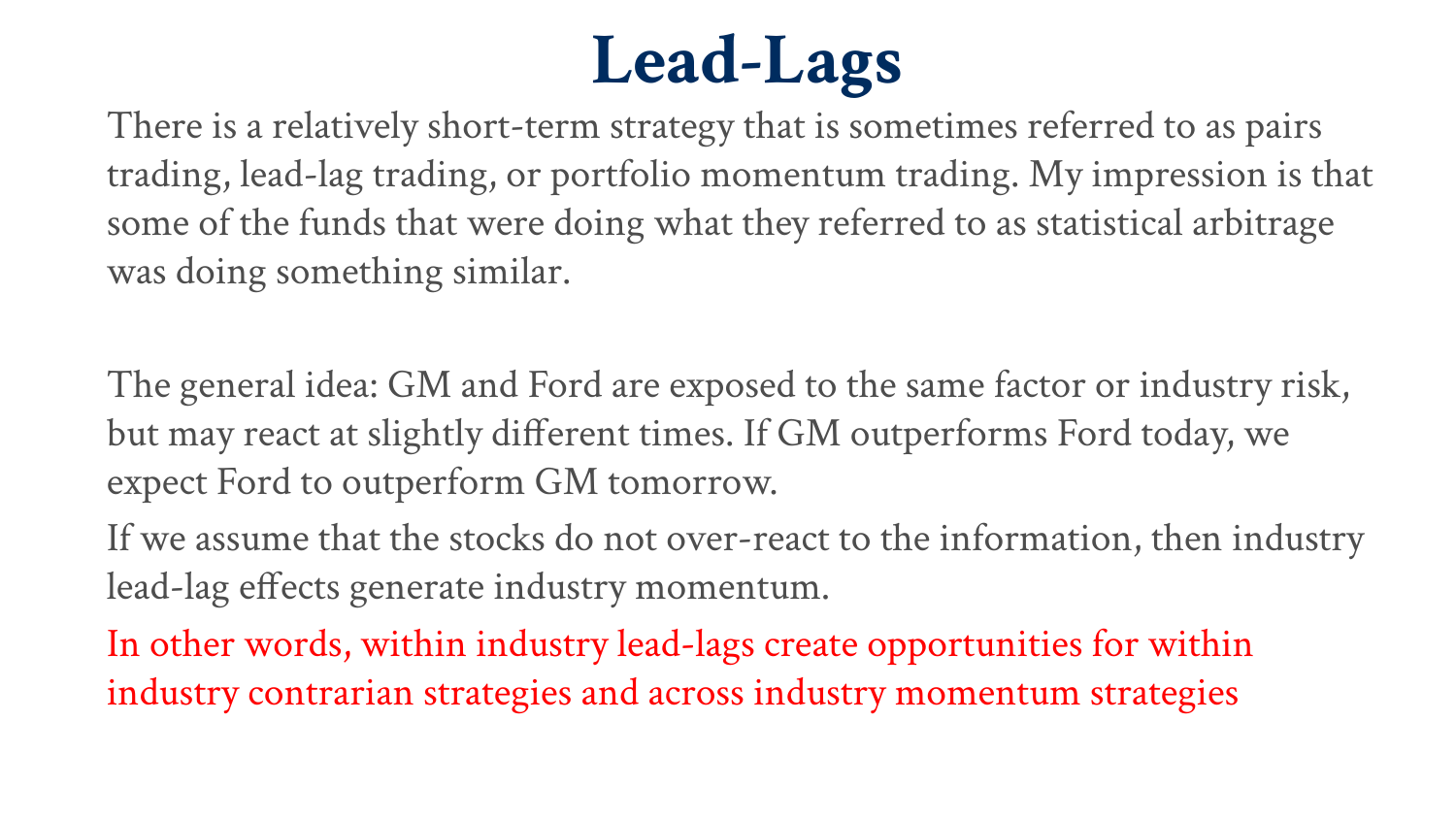

# Lead-Lags
There is a relatively short-term strategy that is sometimes referred to as pairs trading, lead-lag trading, or portfolio momentum trading. My impression is that some of the funds that were doing what they referred to as statistical arbitrage was doing something similar.

The general idea: GM and Ford are exposed to the same factor or industry risk, but may react at slightly different times. If GM outperforms Ford today, we expect Ford to outperform GM tomorrow.
If we assume that the stocks do not over-react to the information, then industry lead-lag effects generate industry momentum.
In other words, within industry lead-lags create opportunities for within industry contrarian strategies and across industry momentum strategies